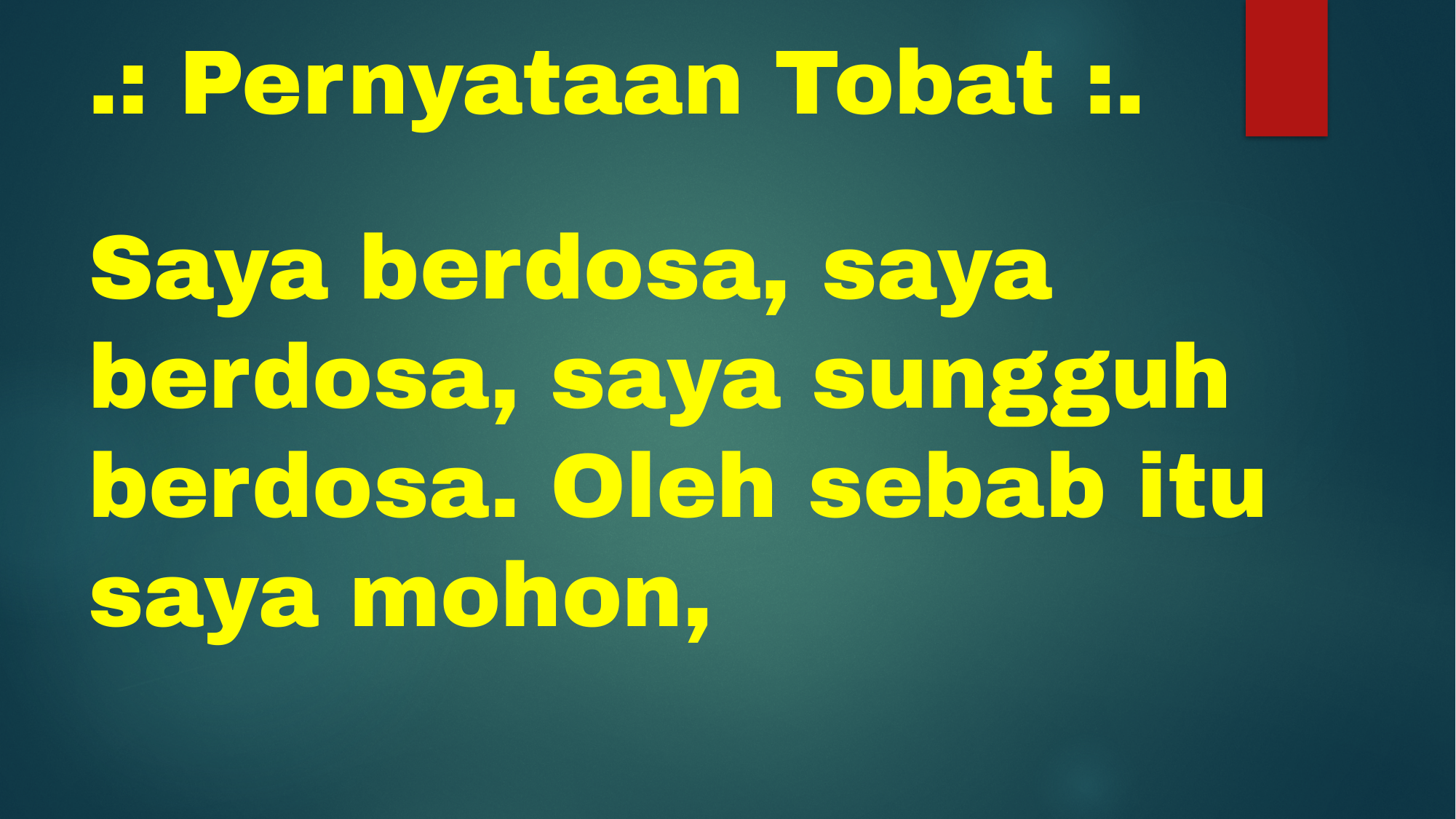

# .: Pernyataan Tobat :.
Saya berdosa, saya berdosa, saya sungguh berdosa. Oleh sebab itu saya mohon,